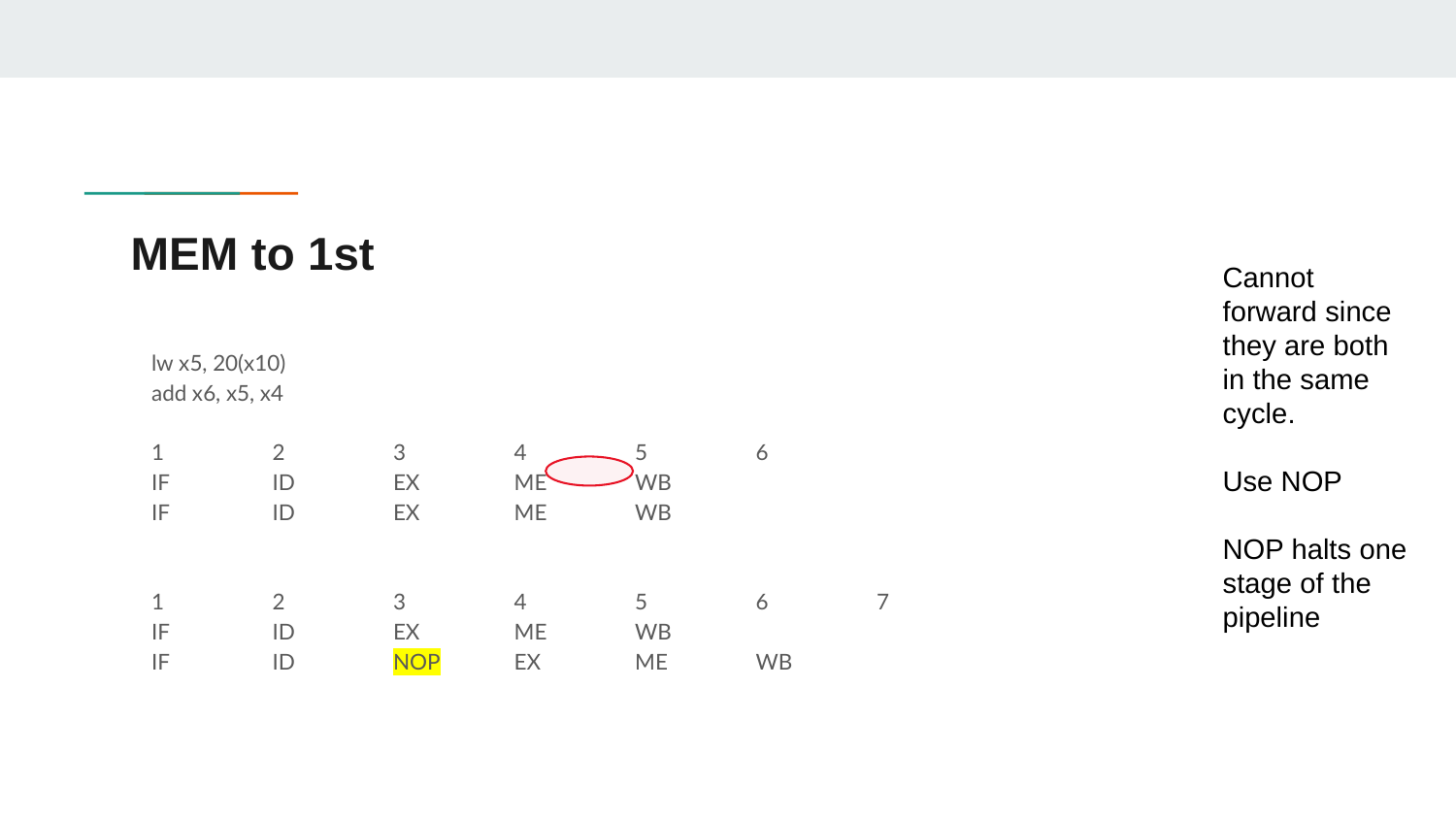

# MEM to 1st
Cannot forward since they are both in the same cycle.

Use NOP

NOP halts one stage of the pipeline
lw x5, 20(x10)
add x6, x5, x4

1	2	3	4	5	6
IF	ID	EX	ME	WB
	IF	ID	EX	ME	WB

1	2	3	4	5	6	7
IF	ID	EX	ME	WB
	IF	ID	NOP	EX	ME	WB